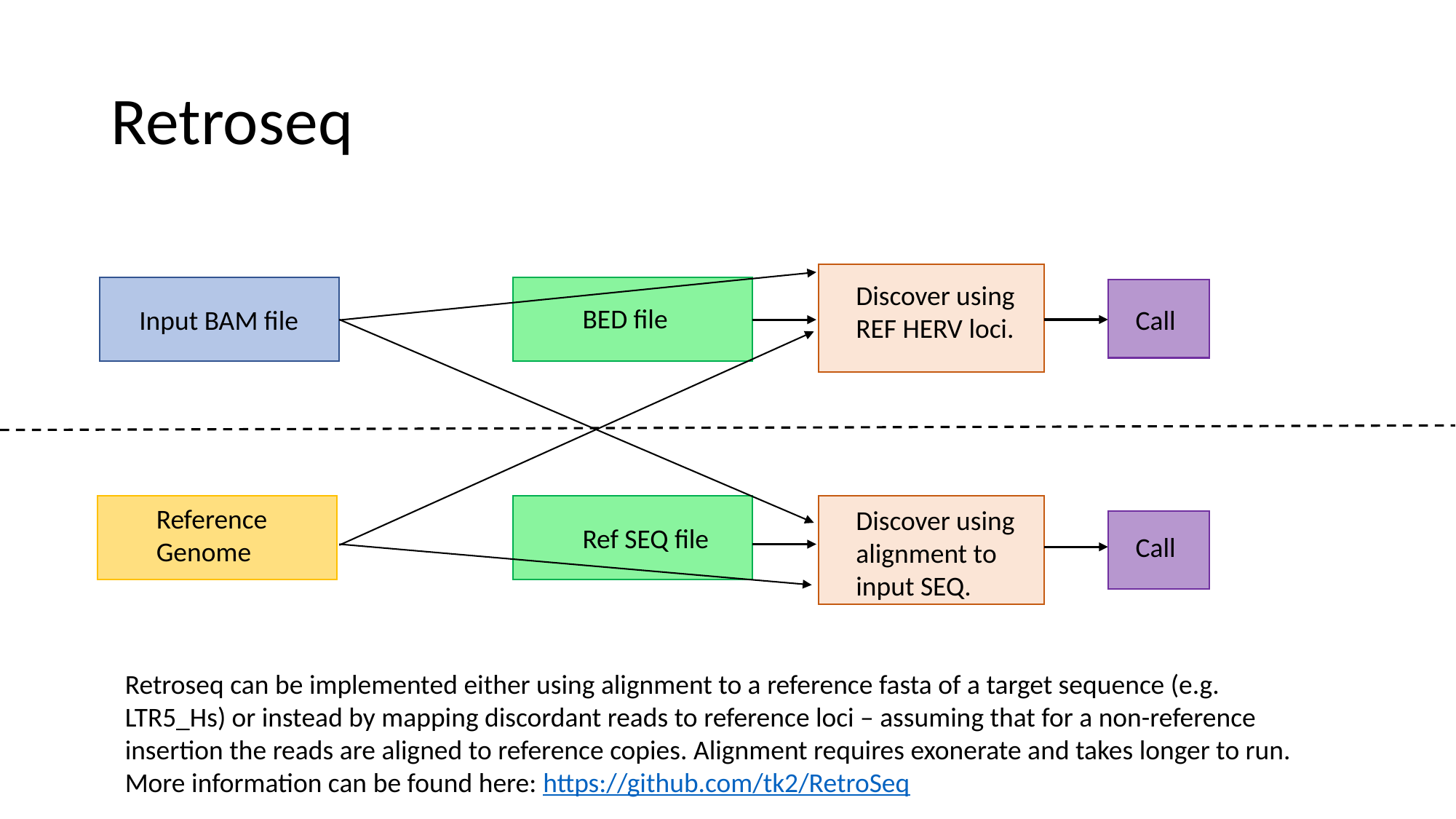

# Retroseq

Discover using REF HERV loci.

BED file
Input BAM file
Call

Reference Genome

Discover using alignment to input SEQ.

Ref SEQ file
Call
Retroseq can be implemented either using alignment to a reference fasta of a target sequence (e.g. LTR5_Hs) or instead by mapping discordant reads to reference loci – assuming that for a non-reference insertion the reads are aligned to reference copies. Alignment requires exonerate and takes longer to run. More information can be found here: https://github.com/tk2/RetroSeq